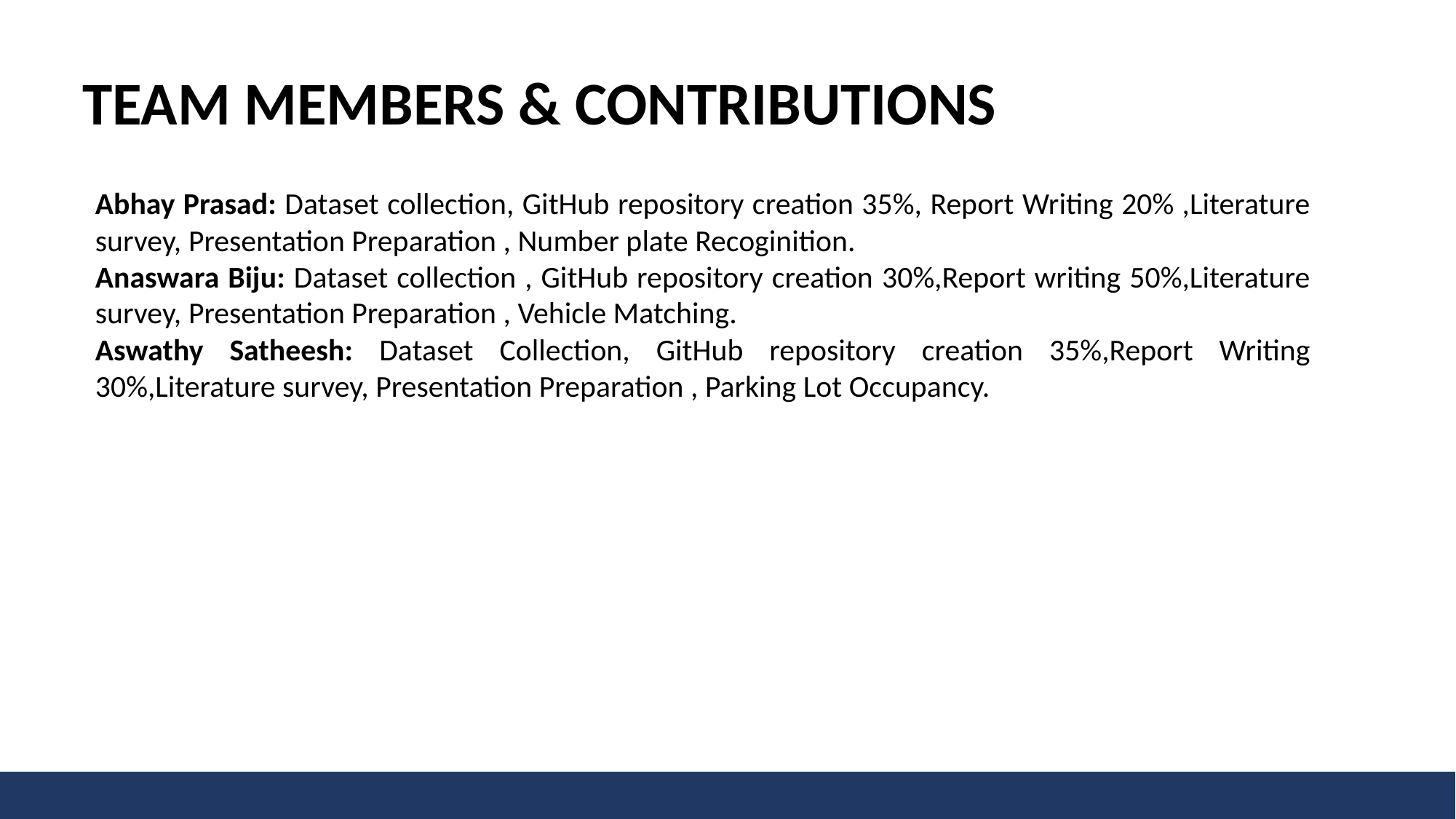

TEAM MEMBERS & CONTRIBUTIONS
Abhay Prasad: Dataset collection, GitHub repository creation 35%, Report Writing 20% ,Literature survey, Presentation Preparation , Number plate Recoginition.
Anaswara Biju: Dataset collection , GitHub repository creation 30%,Report writing 50%,Literature survey, Presentation Preparation , Vehicle Matching.
Aswathy Satheesh: Dataset Collection, GitHub repository creation 35%,Report Writing 30%,Literature survey, Presentation Preparation , Parking Lot Occupancy.